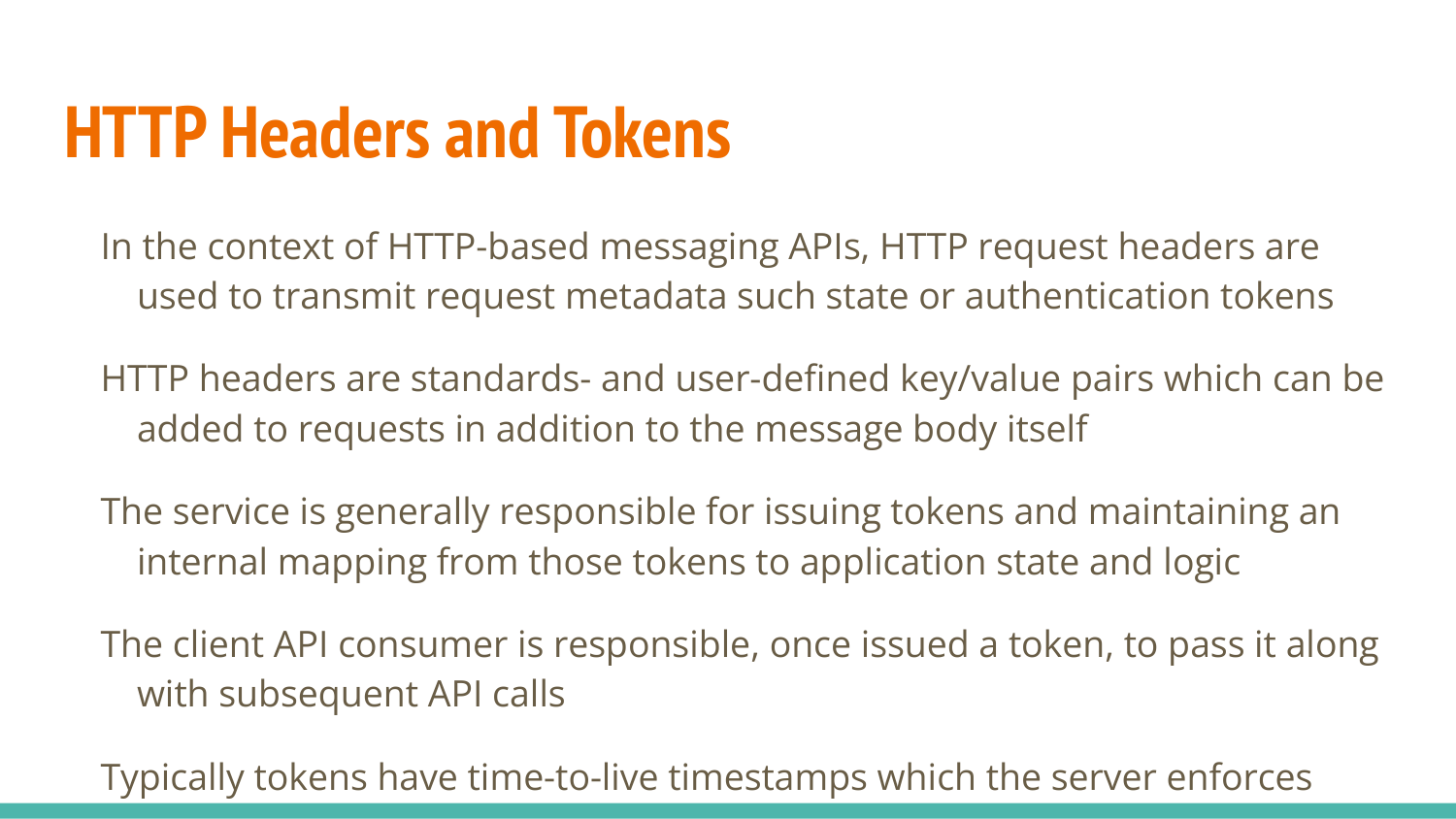

# HTTP Headers and Tokens
In the context of HTTP-based messaging APIs, HTTP request headers are used to transmit request metadata such state or authentication tokens
HTTP headers are standards- and user-defined key/value pairs which can be added to requests in addition to the message body itself
The service is generally responsible for issuing tokens and maintaining an internal mapping from those tokens to application state and logic
The client API consumer is responsible, once issued a token, to pass it along with subsequent API calls
Typically tokens have time-to-live timestamps which the server enforces